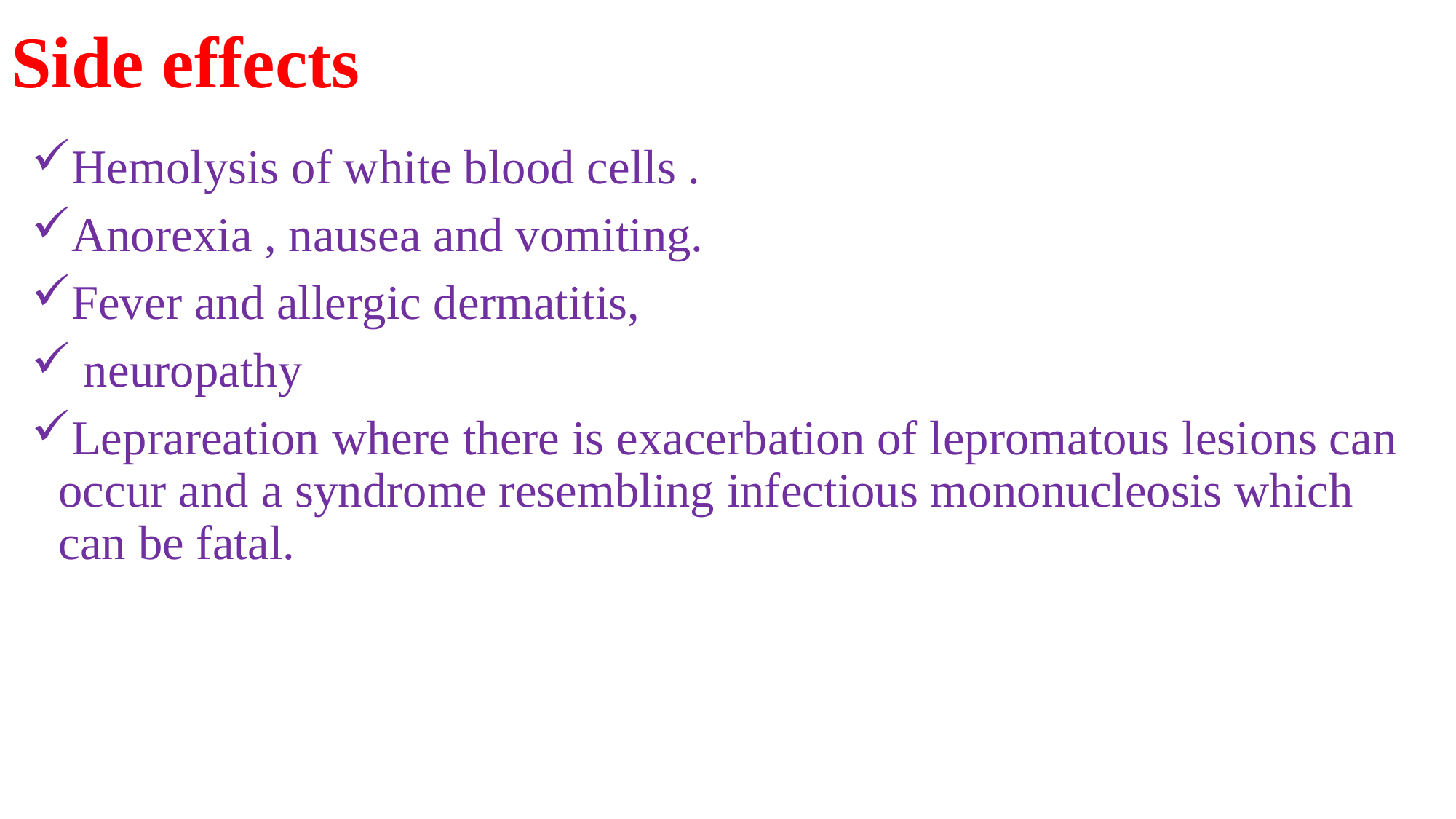

# Side effects
Hemolysis of white blood cells .
Anorexia , nausea and vomiting.
Fever and allergic dermatitis,
 neuropathy
Leprareation where there is exacerbation of lepromatous lesions can occur and a syndrome resembling infectious mononucleosis which can be fatal.